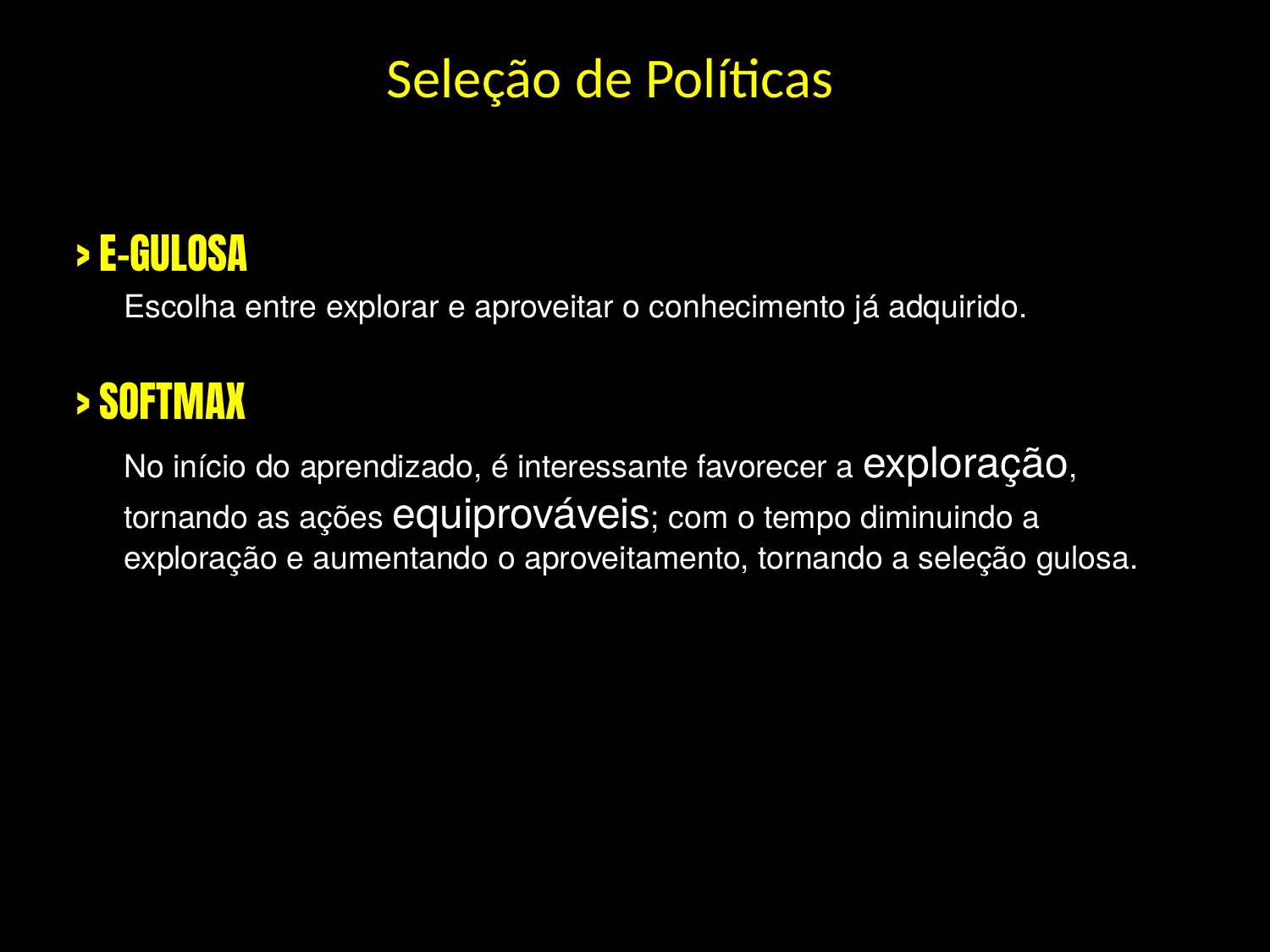

Seleção de Políticas
> E-GULOSA
	Escolha entre explorar e aproveitar o conhecimento já adquirido.

> SOFTMAX
	No início do aprendizado, é interessante favorecer a exploração, tornando as ações equiprováveis; com o tempo diminuindo a exploração e aumentando o aproveitamento, tornando a seleção gulosa.